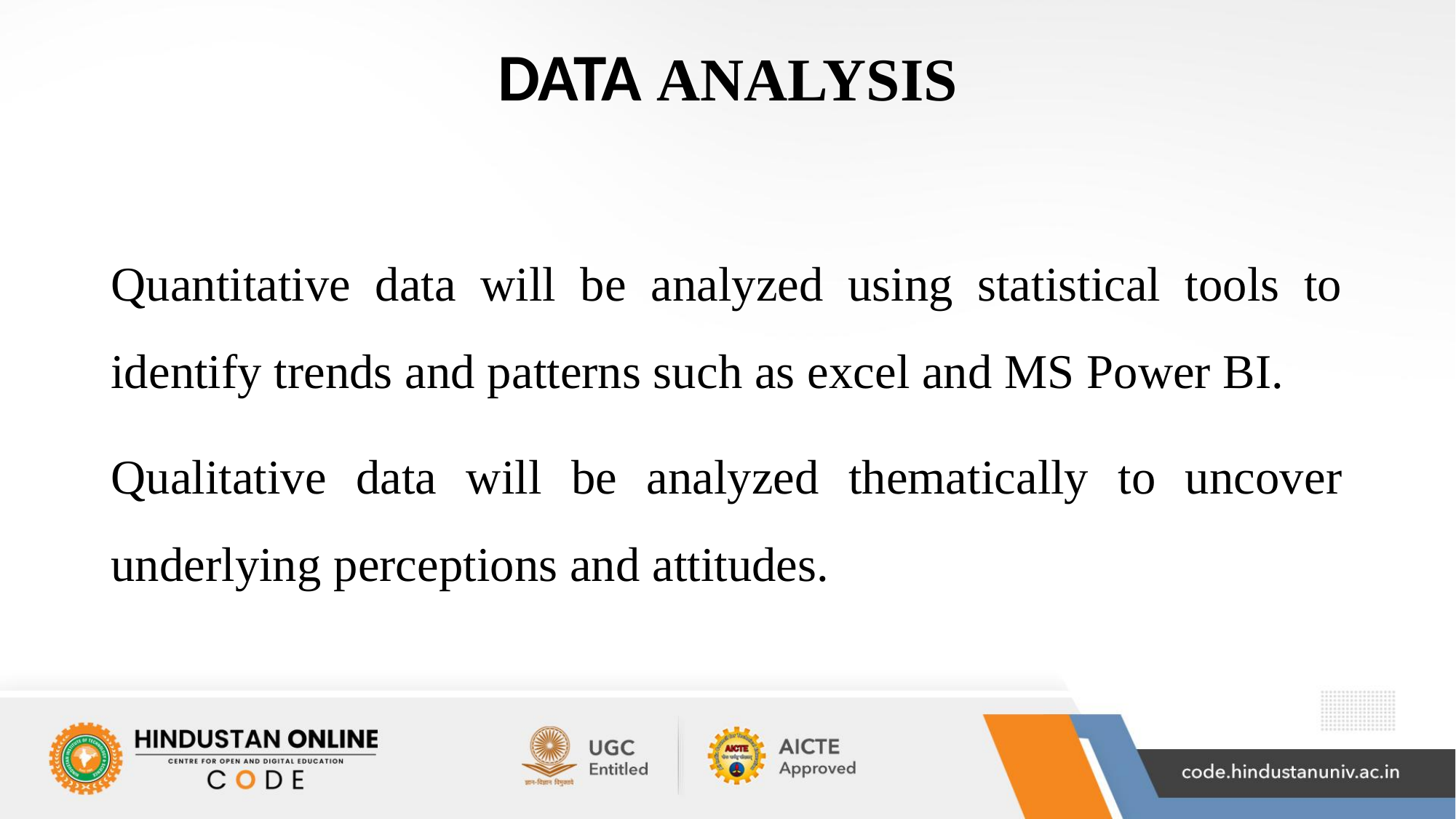

# DATA ANALYSIS
Quantitative data will be analyzed using statistical tools to identify trends and patterns such as excel and MS Power BI.
Qualitative data will be analyzed thematically to uncover underlying perceptions and attitudes.